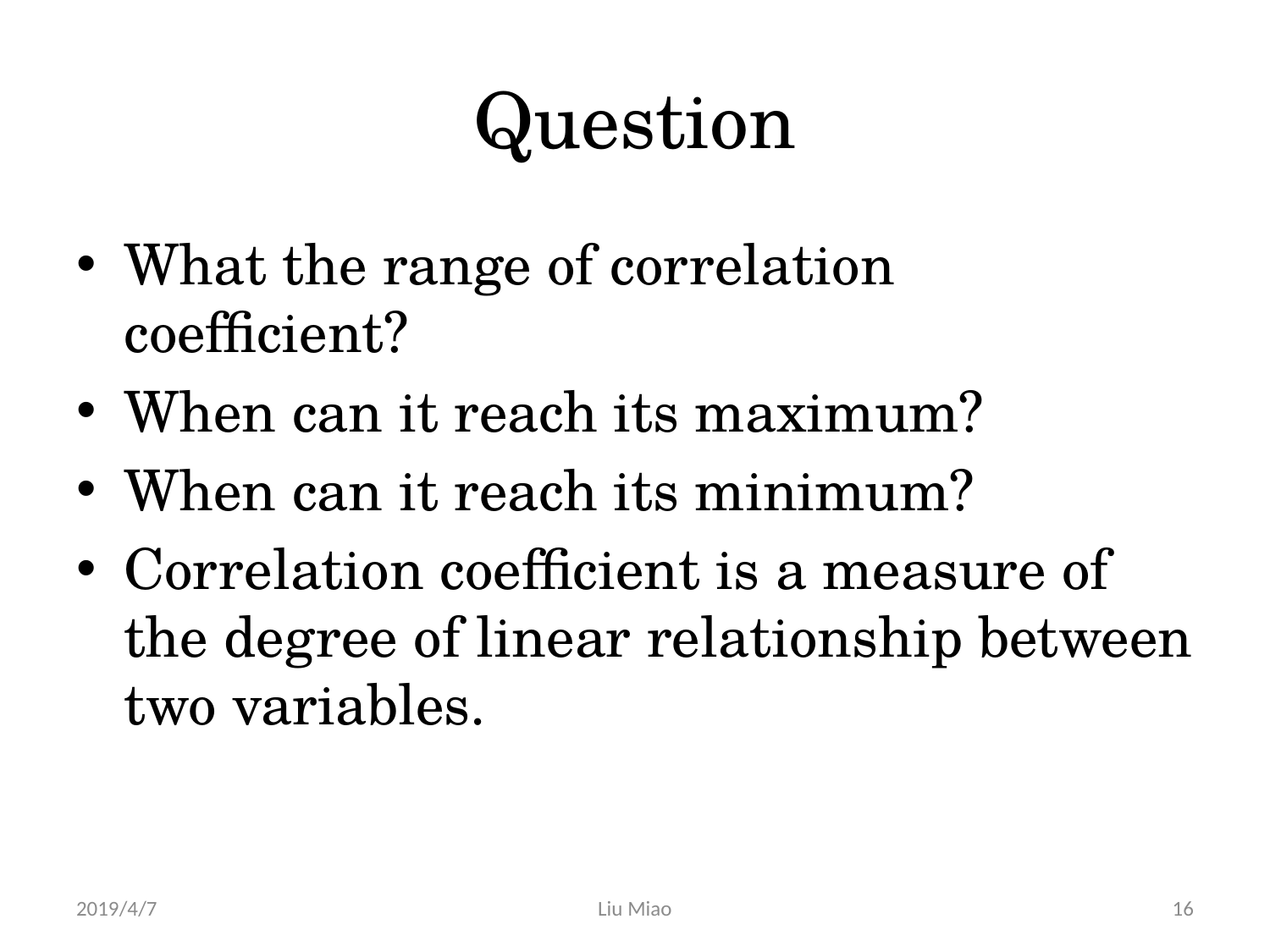

# Question
What the range of correlation coefficient?
When can it reach its maximum?
When can it reach its minimum?
Correlation coefficient is a measure of the degree of linear relationship between two variables.

2019/4/7
Liu Miao
16